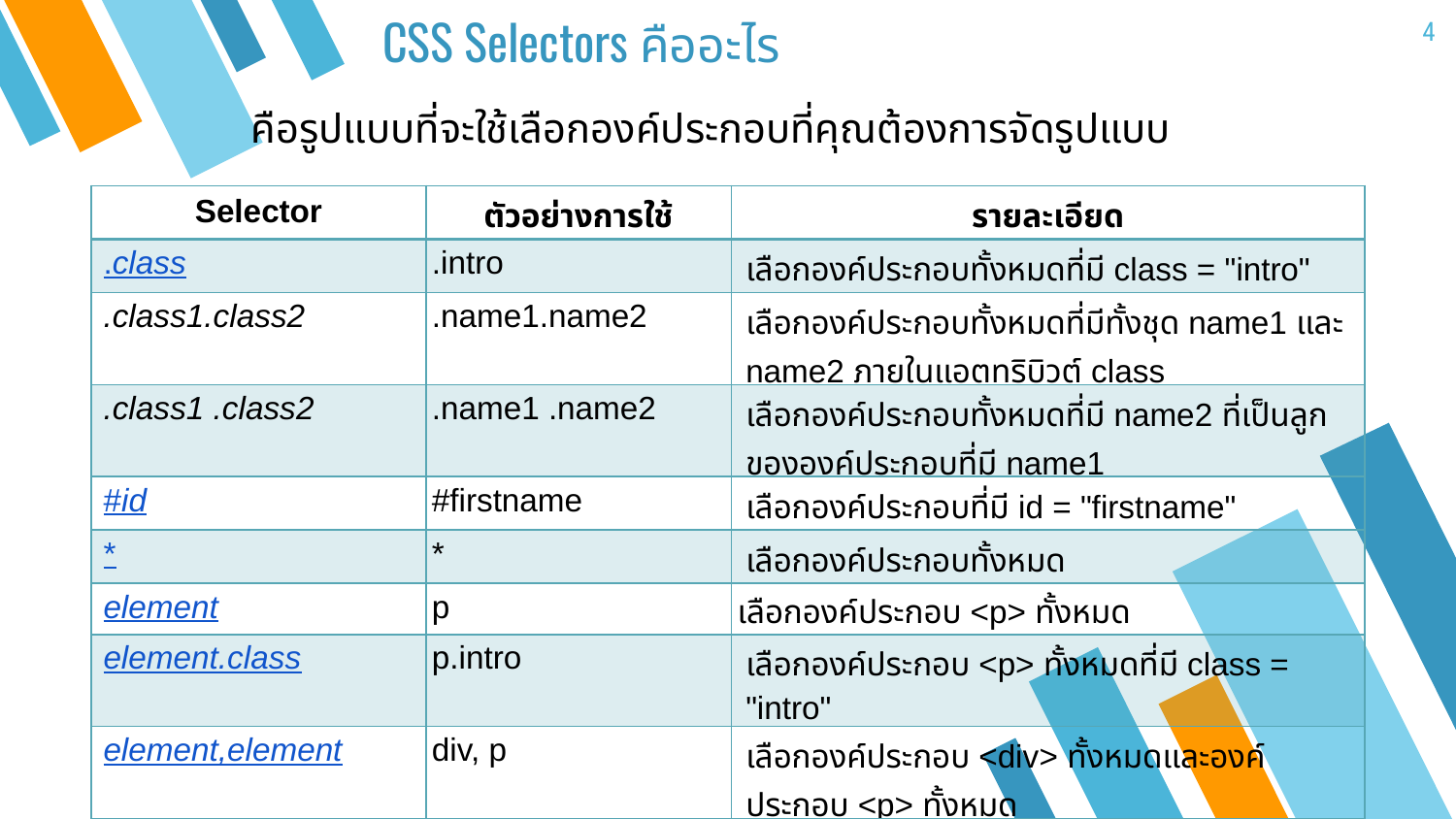

4
CSS Selectors คืออะไร
คือรูปแบบที่จะใช้เลือกองค์ประกอบที่คุณต้องการจัดรูปแบบ
| Selector | ตัวอย่างการใช้ | รายละเอียด |
| --- | --- | --- |
| .class | .intro | เลือกองค์ประกอบทั้งหมดที่มี class = "intro" |
| .class1.class2 | .name1.name2 | เลือกองค์ประกอบทั้งหมดที่มีทั้งชุด name1 และ name2 ภายในแอตทริบิวต์ class |
| .class1 .class2 | .name1 .name2 | เลือกองค์ประกอบทั้งหมดที่มี name2 ที่เป็นลูกขององค์ประกอบที่มี name1 |
| #id | #firstname | เลือกองค์ประกอบที่มี id = "firstname" |
| \* | \* | เลือกองค์ประกอบทั้งหมด |
| element | p | เลือกองค์ประกอบ <p> ทั้งหมด |
| element.class | p.intro | เลือกองค์ประกอบ <p> ทั้งหมดที่มี class = "intro" |
| element,element | div, p | เลือกองค์ประกอบ <div> ทั้งหมดและองค์ประกอบ <p> ทั้งหมด |